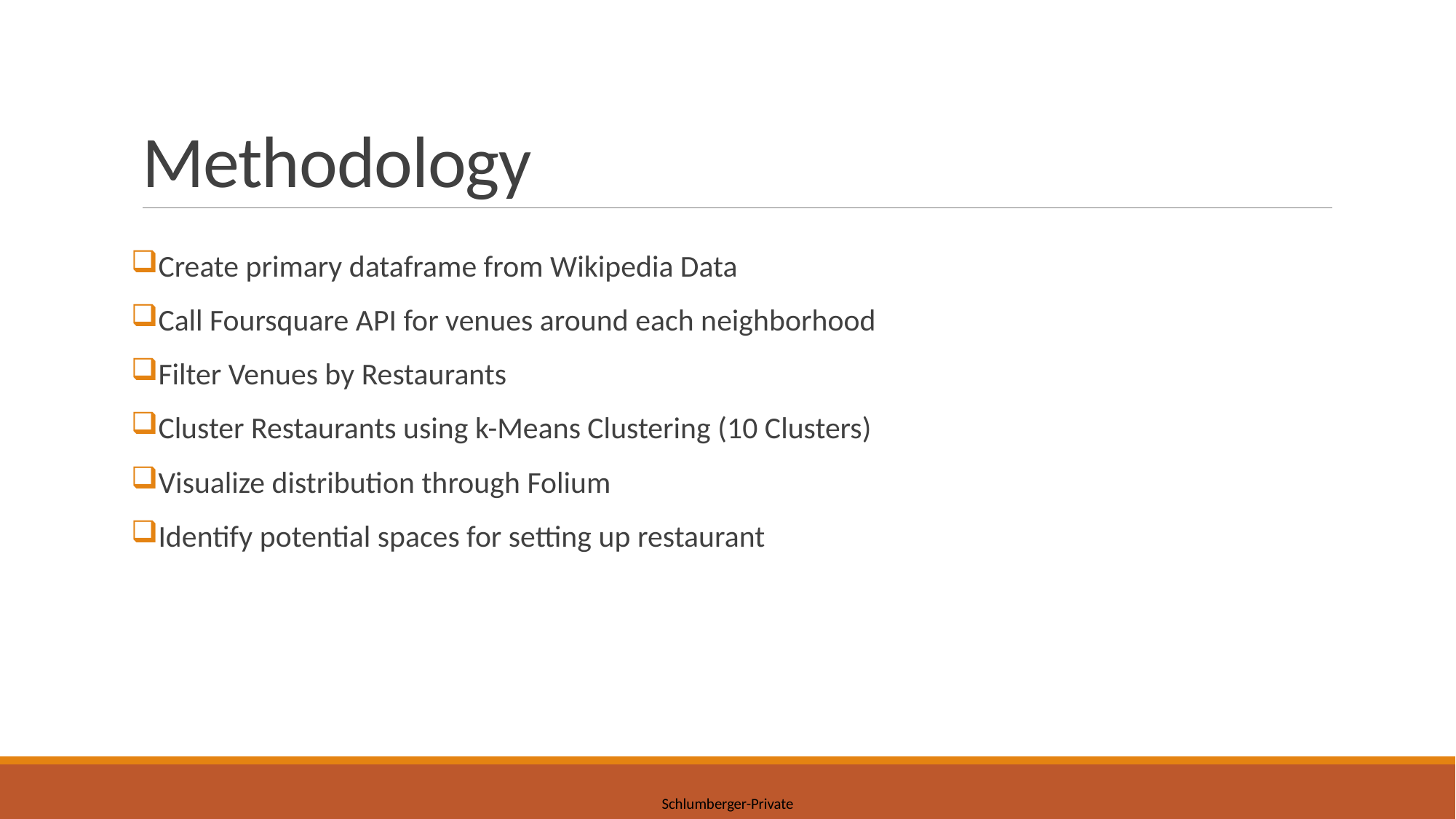

# Methodology
Create primary dataframe from Wikipedia Data
Call Foursquare API for venues around each neighborhood
Filter Venues by Restaurants
Cluster Restaurants using k-Means Clustering (10 Clusters)
Visualize distribution through Folium
Identify potential spaces for setting up restaurant